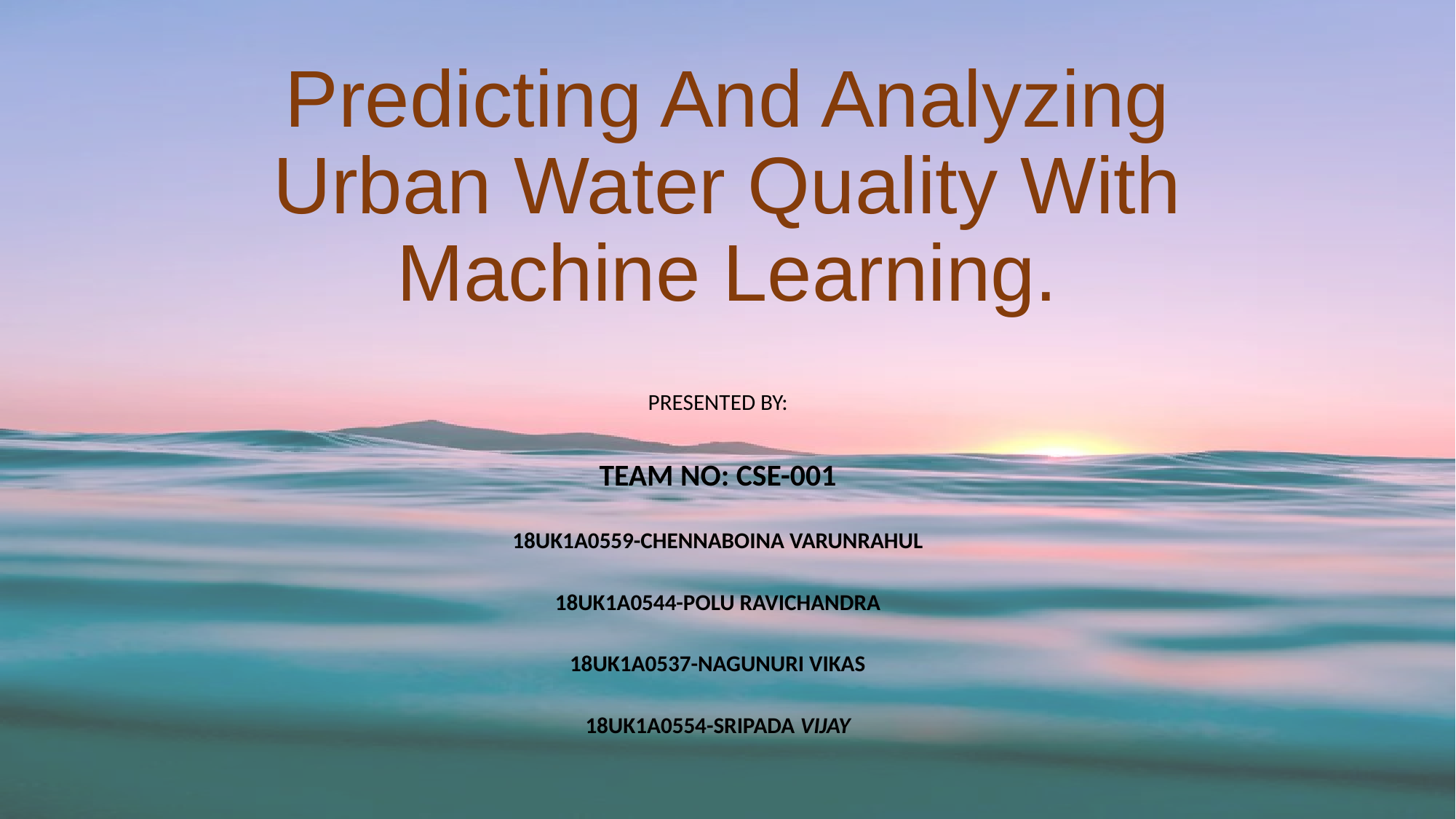

# Predicting And Analyzing Urban Water Quality With Machine Learning.
PRESENTED BY:
TEAM NO: CSE-001
18UK1A0559-CHENNABOINA VARUNRAHUL
18UK1A0544-POLU RAVICHANDRA
18UK1A0537-NAGUNURI VIKAS
18UK1A0554-SRIPADA VIJAY